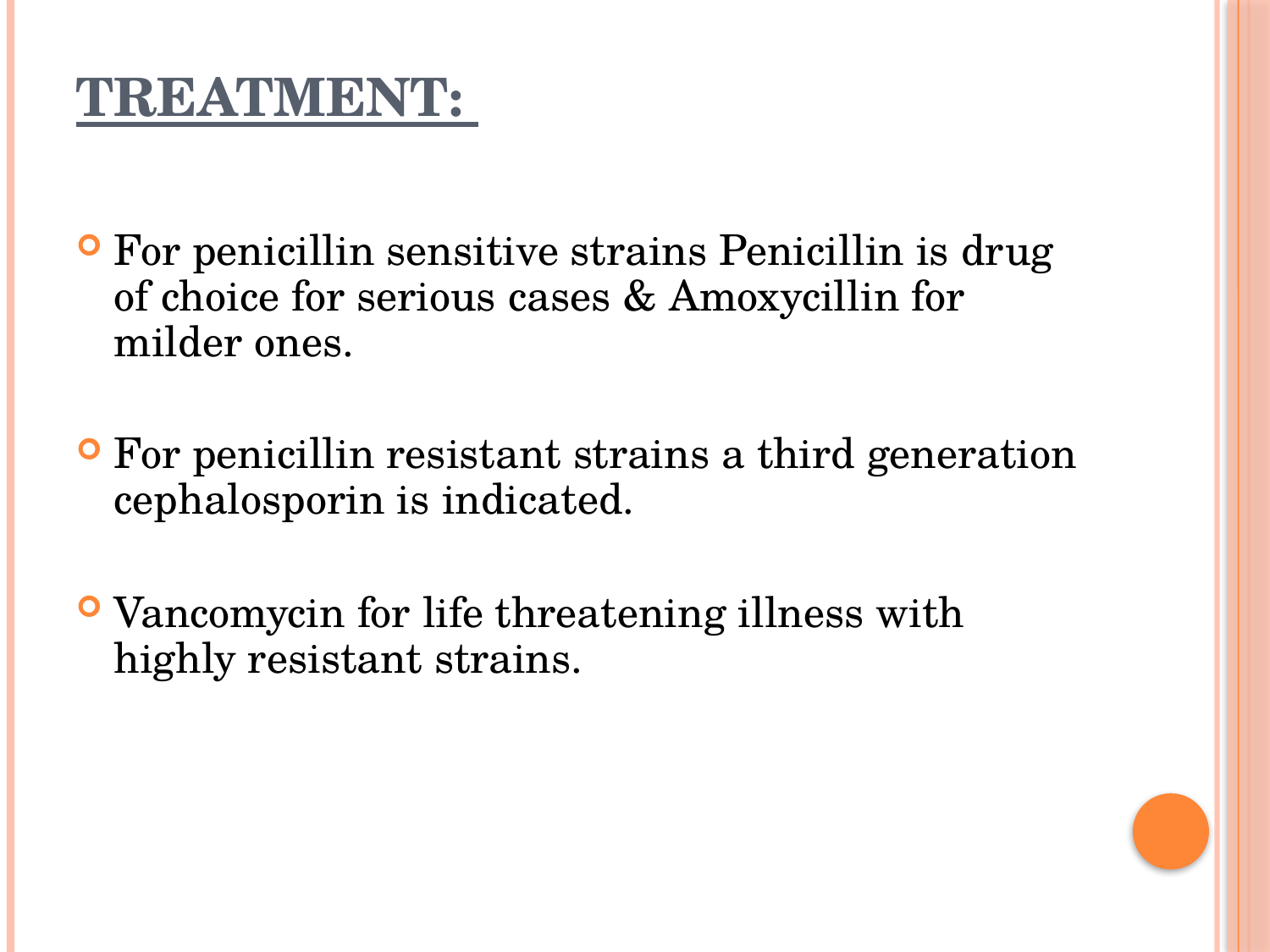

# TREATMENT:
For penicillin sensitive strains Penicillin is drug of choice for serious cases & Amoxycillin for milder ones.

For penicillin resistant strains a third generation cephalosporin is indicated.

Vancomycin for life threatening illness with highly resistant strains.